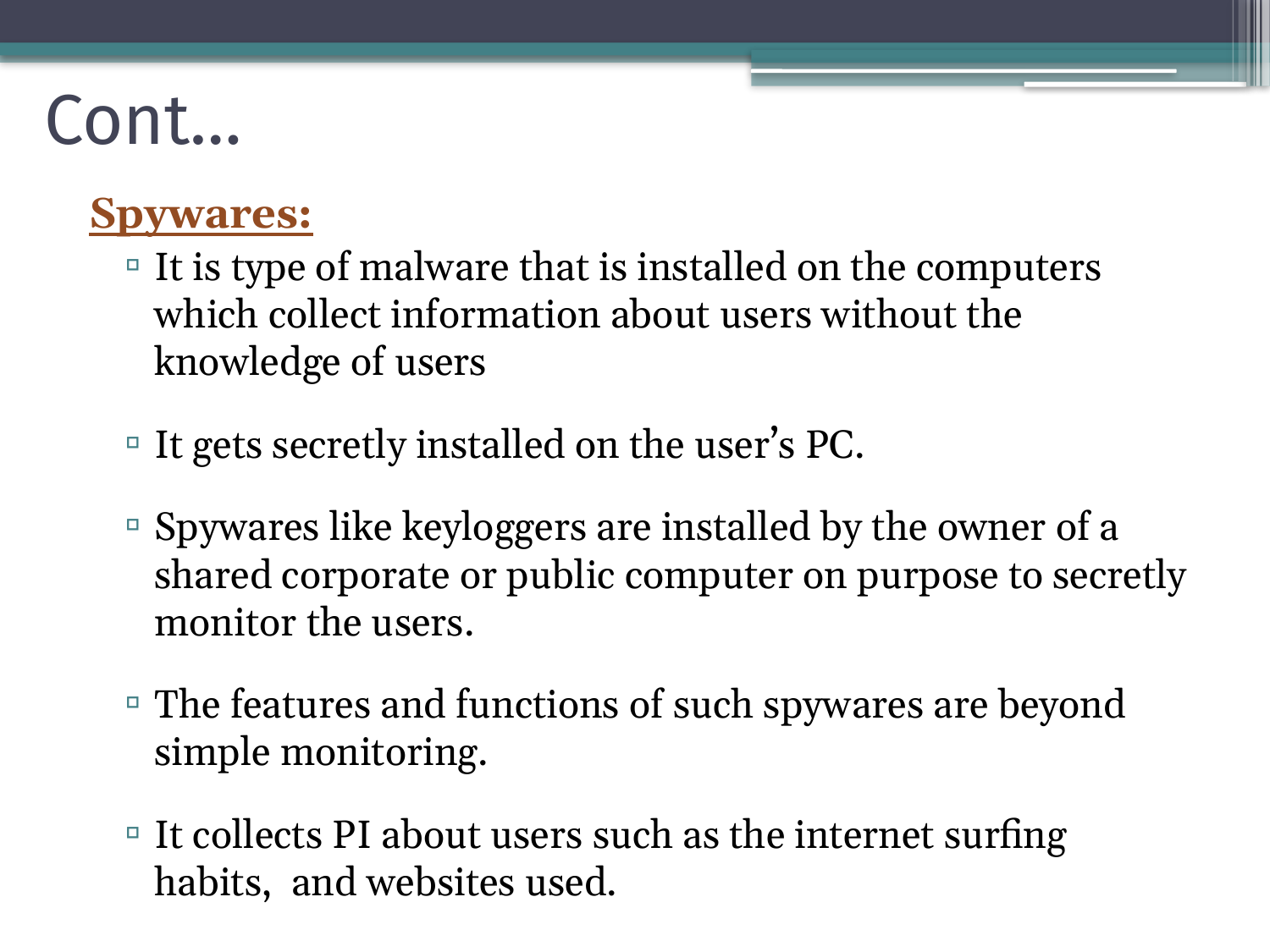

# Cont…
Spywares:
It is type of malware that is installed on the computers which collect information about users without the knowledge of users

It gets secretly installed on the user’s PC.

Spywares like keyloggers are installed by the owner of a shared corporate or public computer on purpose to secretly monitor the users.

The features and functions of such spywares are beyond simple monitoring.

It collects PI about users such as the internet surfing habits,  and websites used.